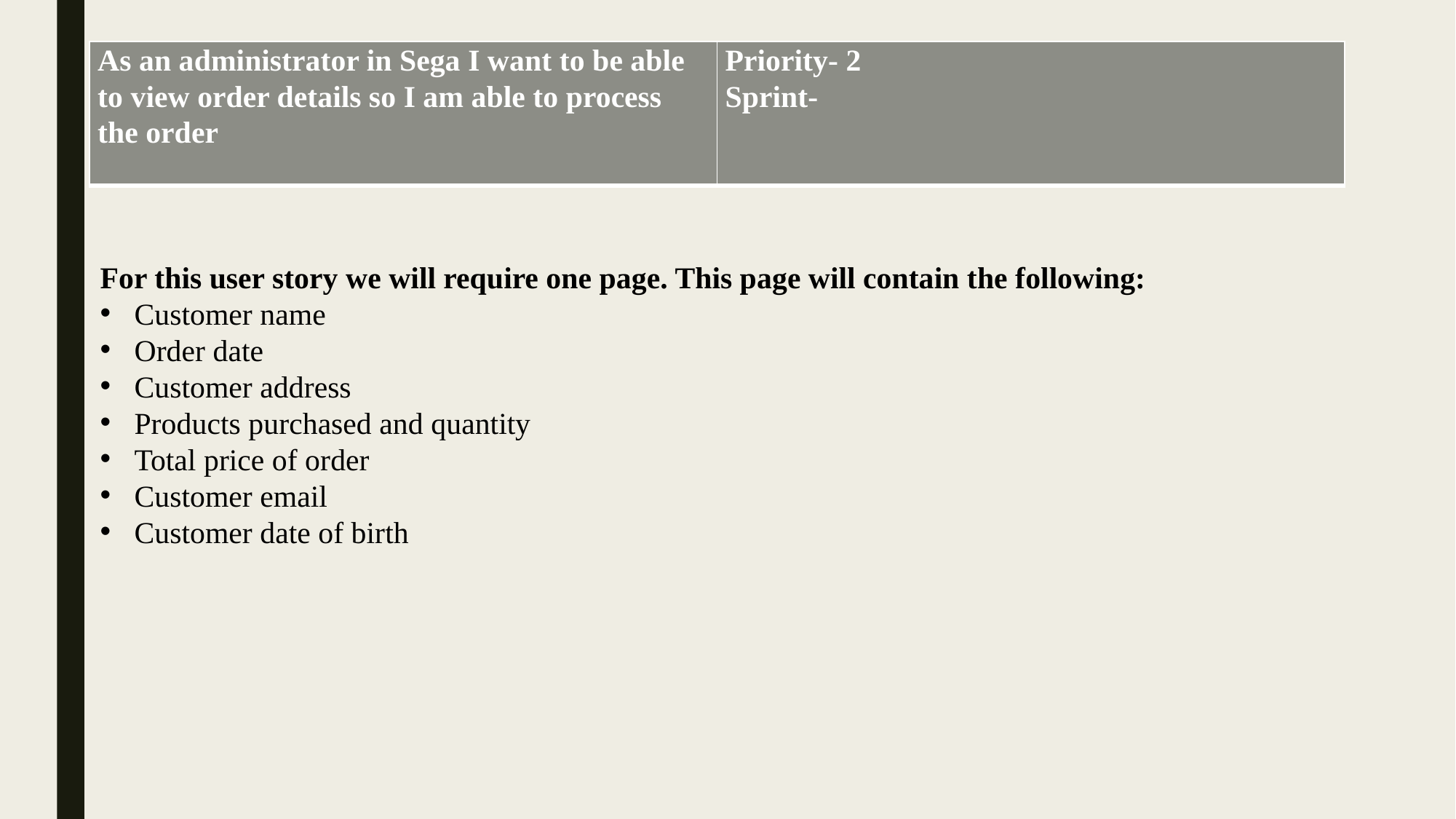

| As an administrator in Sega I want to be able to view order details so I am able to process the order | Priority- 2 Sprint- |
| --- | --- |
For this user story we will require one page. This page will contain the following:
Customer name
Order date
Customer address
Products purchased and quantity
Total price of order
Customer email
Customer date of birth